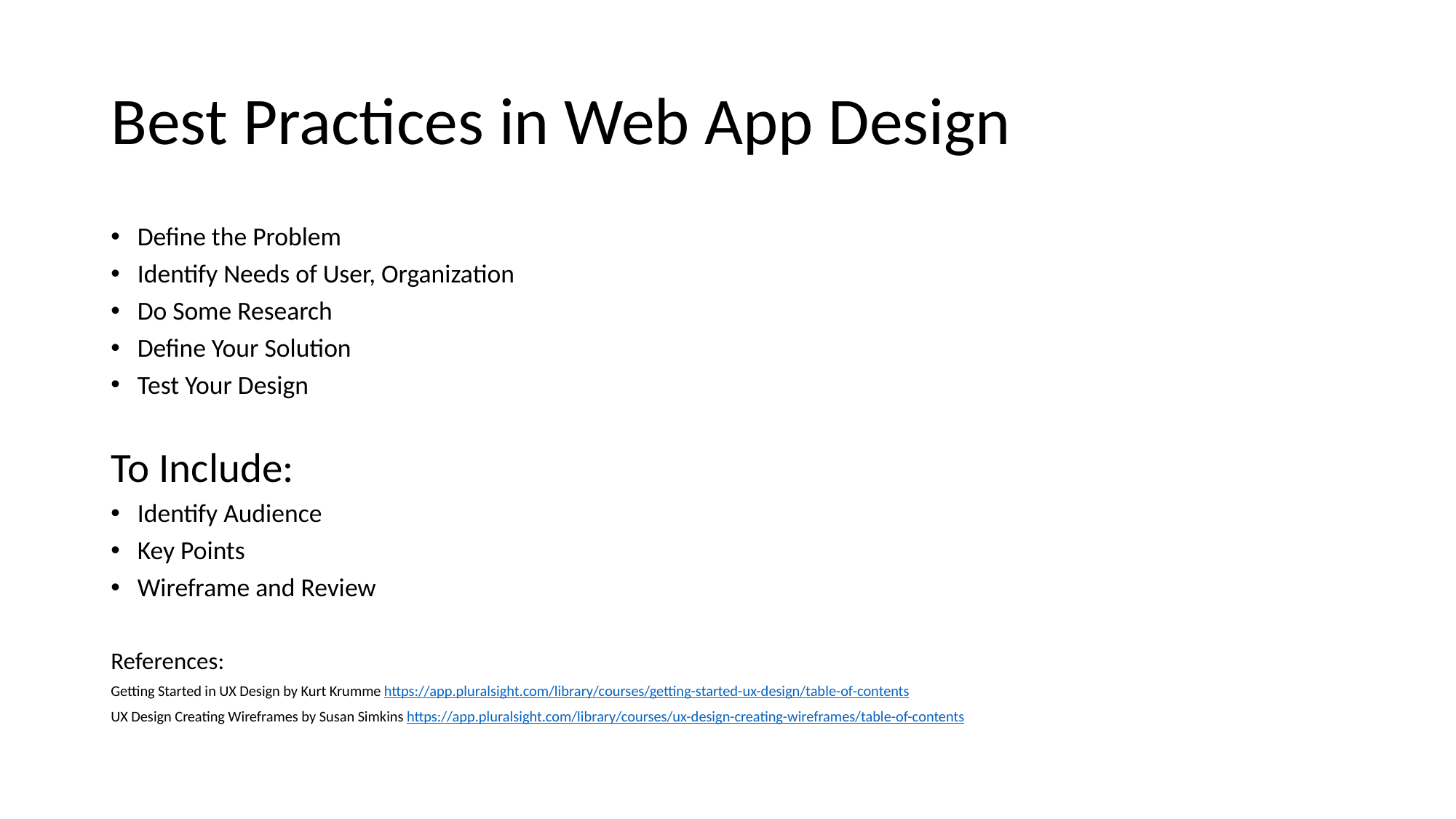

# Best Practices in Web App Design
Define the Problem
Identify Needs of User, Organization
Do Some Research
Define Your Solution
Test Your Design

To Include:
Identify Audience
Key Points
Wireframe and Review

References:
Getting Started in UX Design by Kurt Krumme https://app.pluralsight.com/library/courses/getting-started-ux-design/table-of-contents
UX Design Creating Wireframes by Susan Simkins https://app.pluralsight.com/library/courses/ux-design-creating-wireframes/table-of-contents